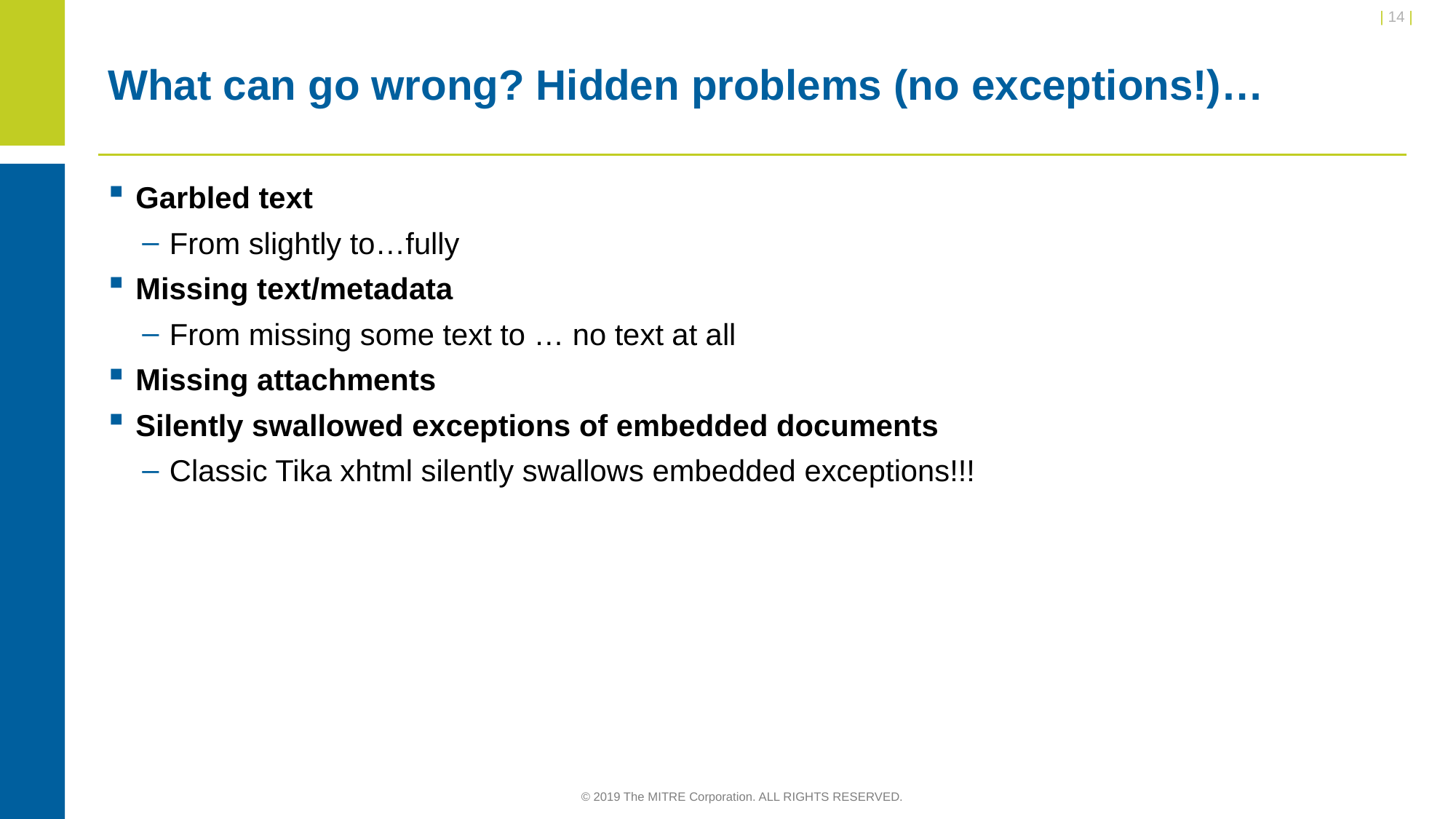

| 14 |
# What can go wrong? Hidden problems (no exceptions!)…
Garbled text
From slightly to…fully
Missing text/metadata
From missing some text to … no text at all
Missing attachments
Silently swallowed exceptions of embedded documents
Classic Tika xhtml silently swallows embedded exceptions!!!